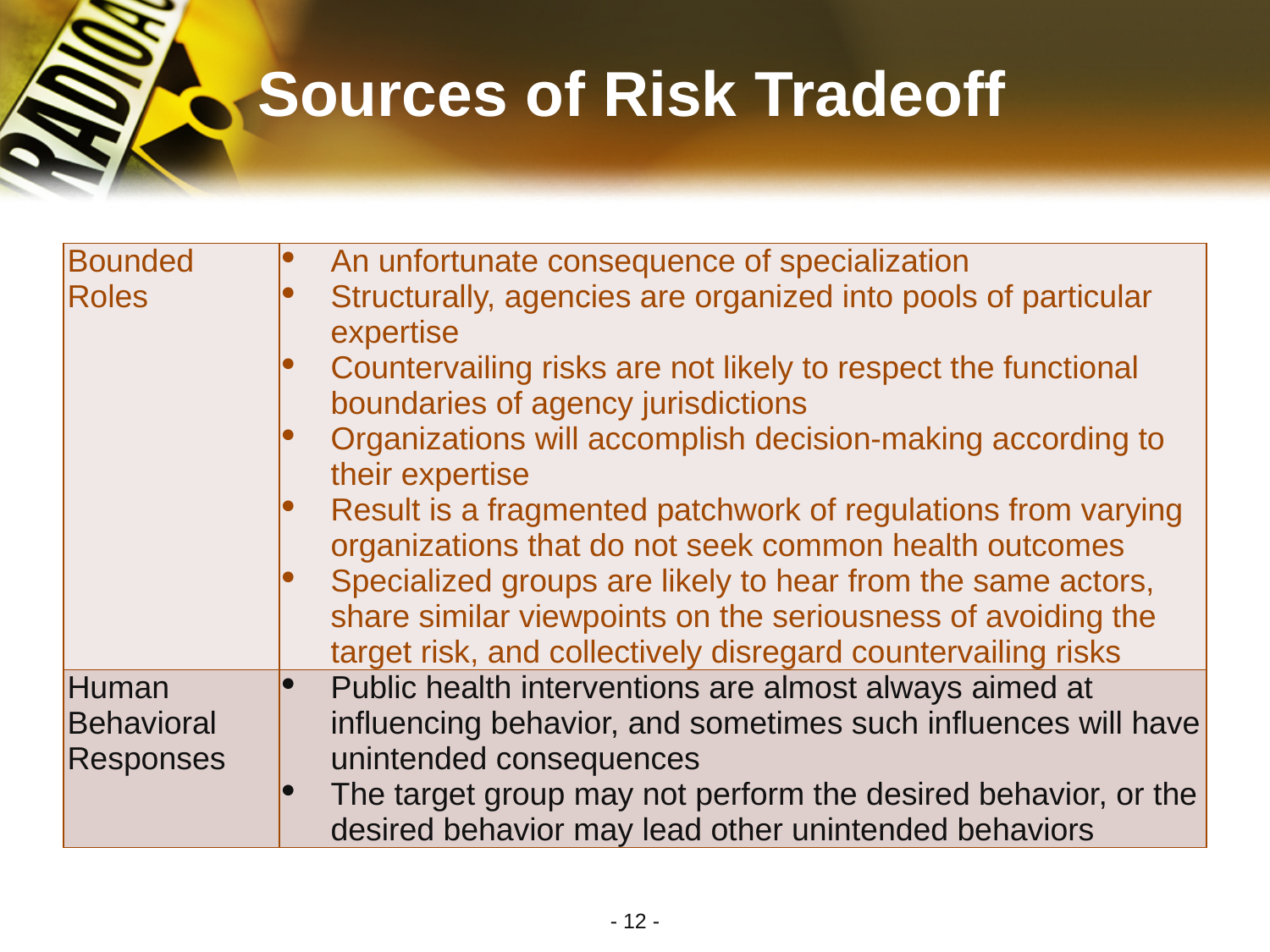

# Sources of Risk Tradeoff
| Bounded Roles | An unfortunate consequence of specialization Structurally, agencies are organized into pools of particular expertise Countervailing risks are not likely to respect the functional boundaries of agency jurisdictions Organizations will accomplish decision-making according to their expertise Result is a fragmented patchwork of regulations from varying organizations that do not seek common health outcomes Specialized groups are likely to hear from the same actors, share similar viewpoints on the seriousness of avoiding the target risk, and collectively disregard countervailing risks |
| --- | --- |
| Human Behavioral Responses | Public health interventions are almost always aimed at influencing behavior, and sometimes such influences will have unintended consequences The target group may not perform the desired behavior, or the desired behavior may lead other unintended behaviors |
- 12 -